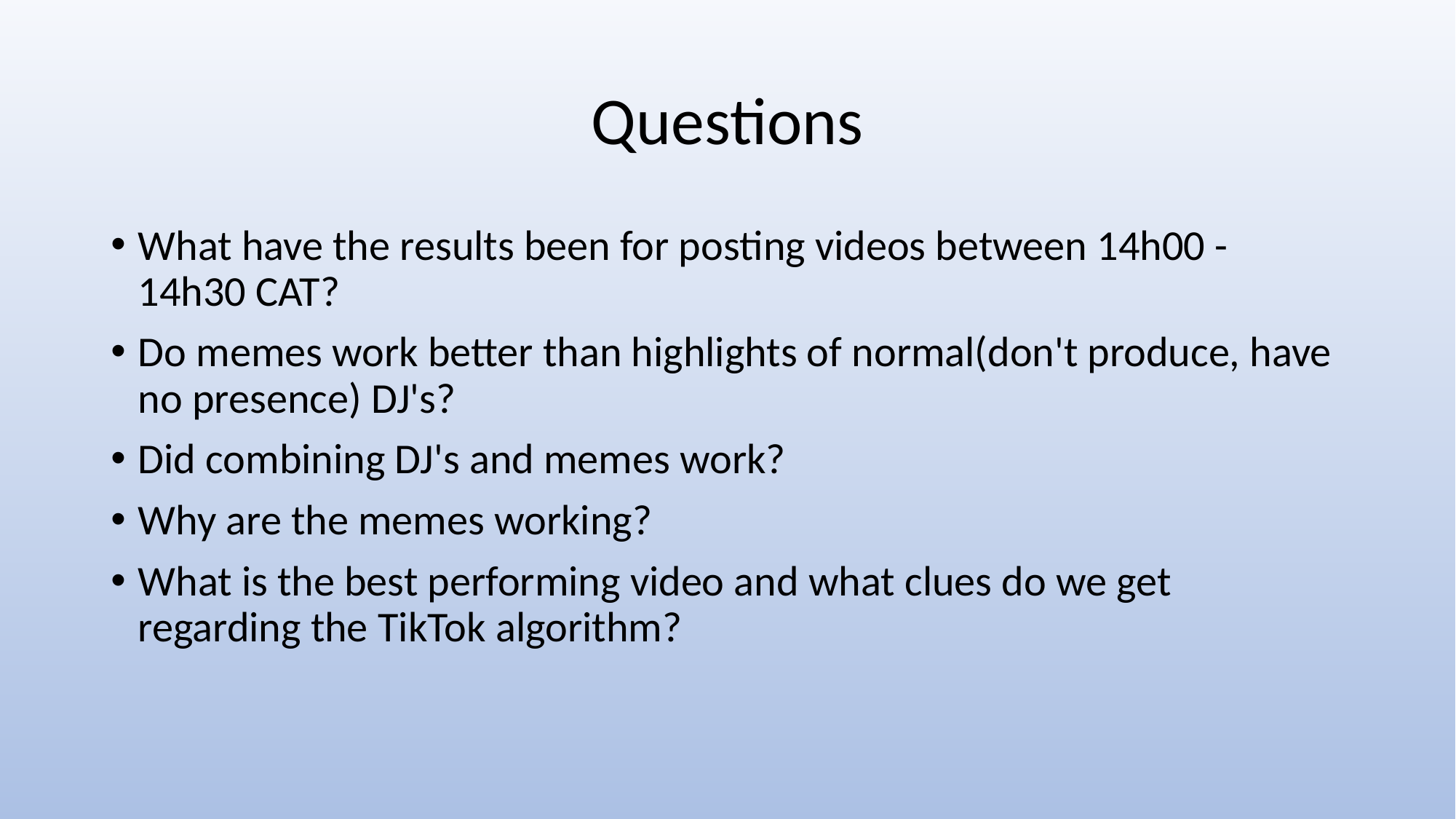

# Questions
What have the results been for posting videos between 14h00 - 14h30 CAT?
Do memes work better than highlights of normal(don't produce, have no presence) DJ's?
Did combining DJ's and memes work?
Why are the memes working?
What is the best performing video and what clues do we get regarding the TikTok algorithm?